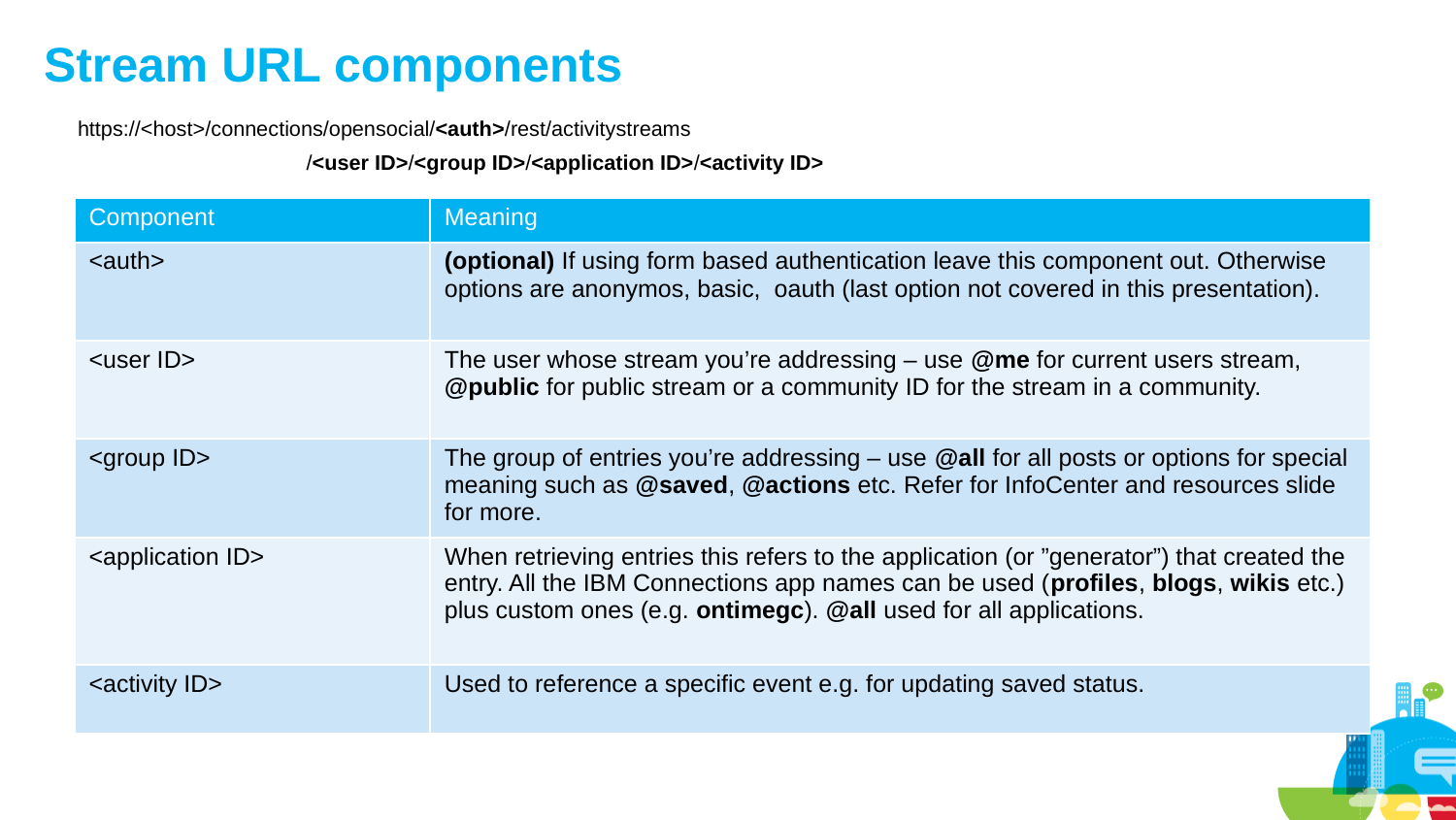

# Stream URL components
https://<host>/connections/opensocial/<auth>/rest/activitystreams
/<user ID>/<group ID>/<application ID>/<activity ID>

| Component | Meaning |
| --- | --- |
| <auth> | (optional) If using form based authentication leave this component out. Otherwise options are anonymos, basic, oauth (last option not covered in this presentation). |
| <user ID> | The user whose stream you’re addressing – use @me for current users stream, @public for public stream or a community ID for the stream in a community. |
| <group ID> | The group of entries you’re addressing – use @all for all posts or options for special meaning such as @saved, @actions etc. Refer for InfoCenter and resources slide for more. |
| <application ID> | When retrieving entries this refers to the application (or ”generator”) that created the entry. All the IBM Connections app names can be used (profiles, blogs, wikis etc.) plus custom ones (e.g. ontimegc). @all used for all applications. |
| <activity ID> | Used to reference a specific event e.g. for updating saved status. |